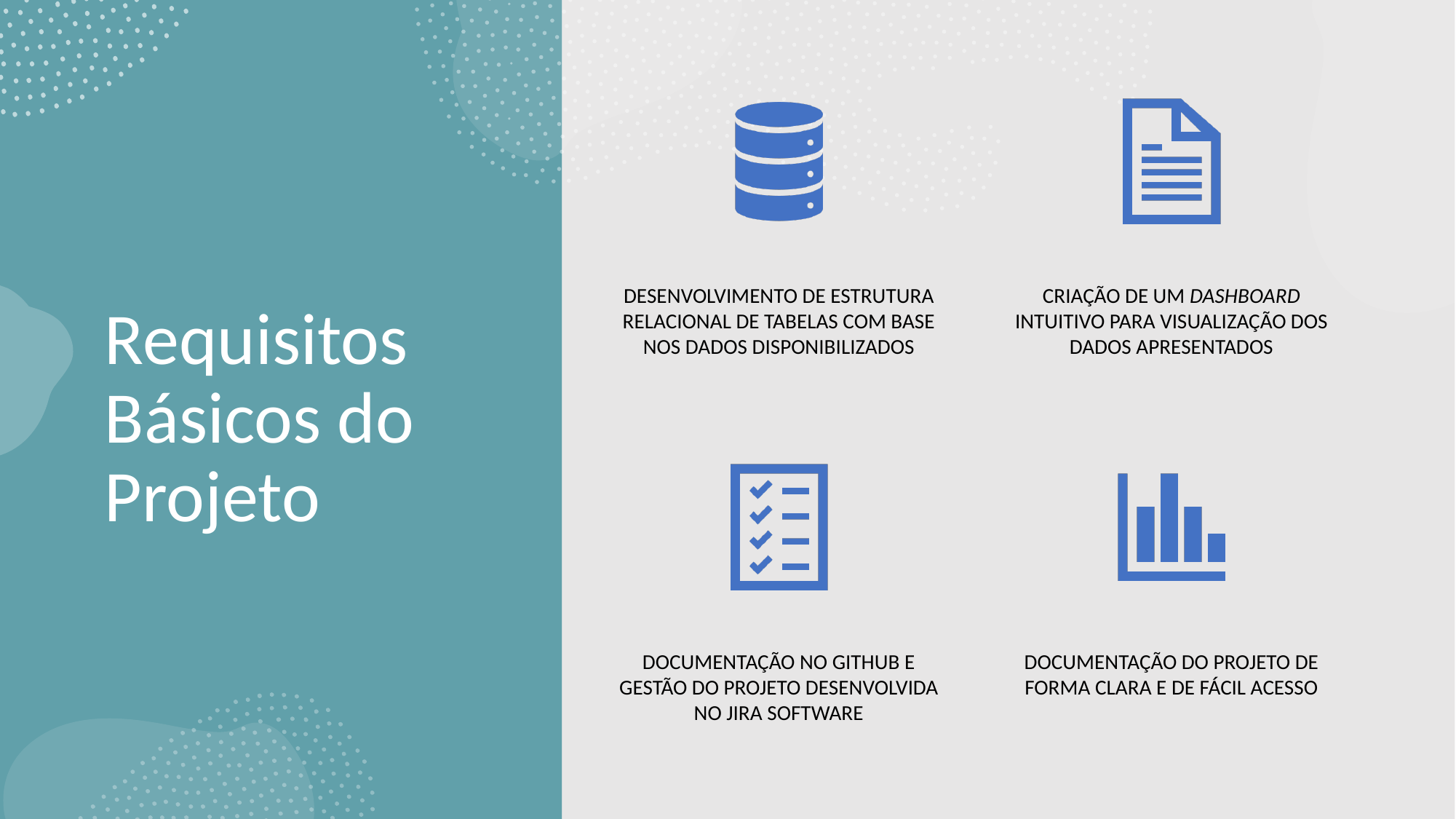

DESENVOLVIMENTO DE ESTRUTURA RELACIONAL DE TABELAS COM BASE NOS DADOS DISPONIBILIZADOS
CRIAÇÃO DE UM DASHBOARD INTUITIVO PARA VISUALIZAÇÃO DOS DADOS APRESENTADOS
DOCUMENTAÇÃO NO GITHUB E GESTÃO DO PROJETO DESENVOLVIDA NO JIRA SOFTWARE
DOCUMENTAÇÃO DO PROJETO DE FORMA CLARA E DE FÁCIL ACESSO
# Requisitos Básicos do Projeto